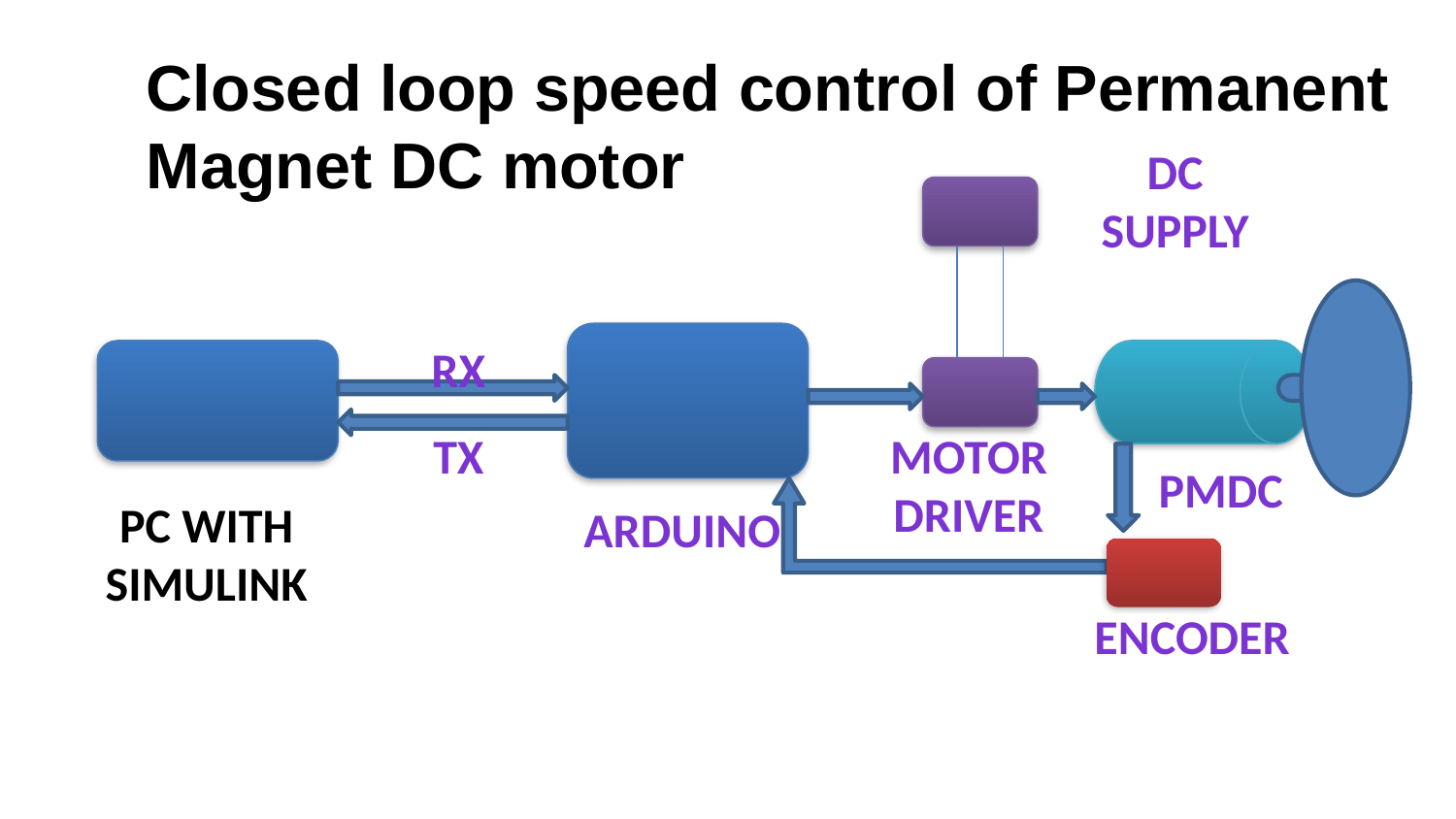

Closed loop speed control of Permanent Magnet DC motor
Dc Supply

rx

tx
Motor Driver
PMDC

Pc with simulink
Arduino

Encoder